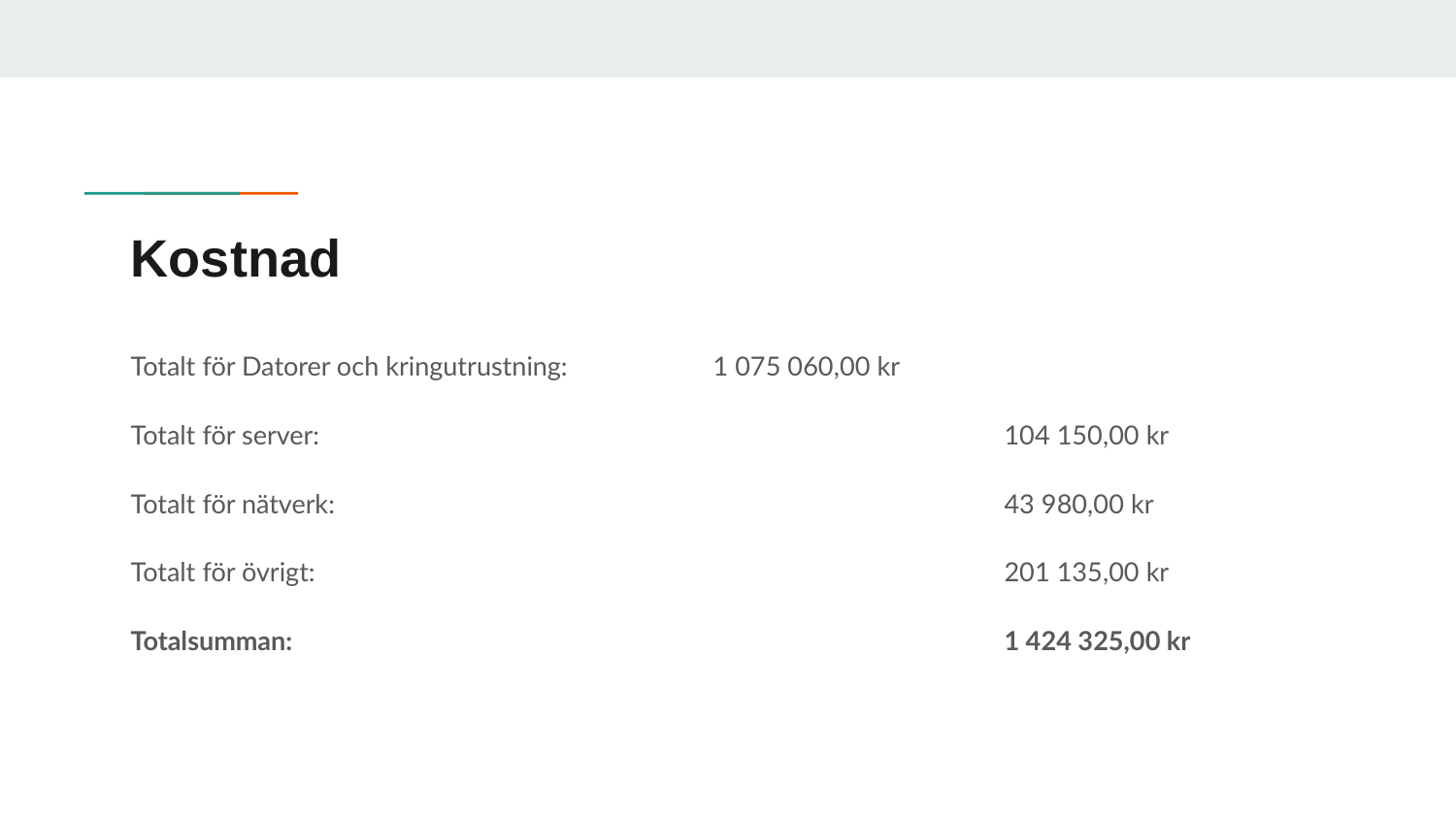

# Kostnad
Totalt för Datorer och kringutrustning:	1 075 060,00 kr
Totalt för server:					104 150,00 kr
Totalt för nätverk:					43 980,00 kr
Totalt för övrigt: 					201 135,00 kr
Totalsumman:					1 424 325,00 kr